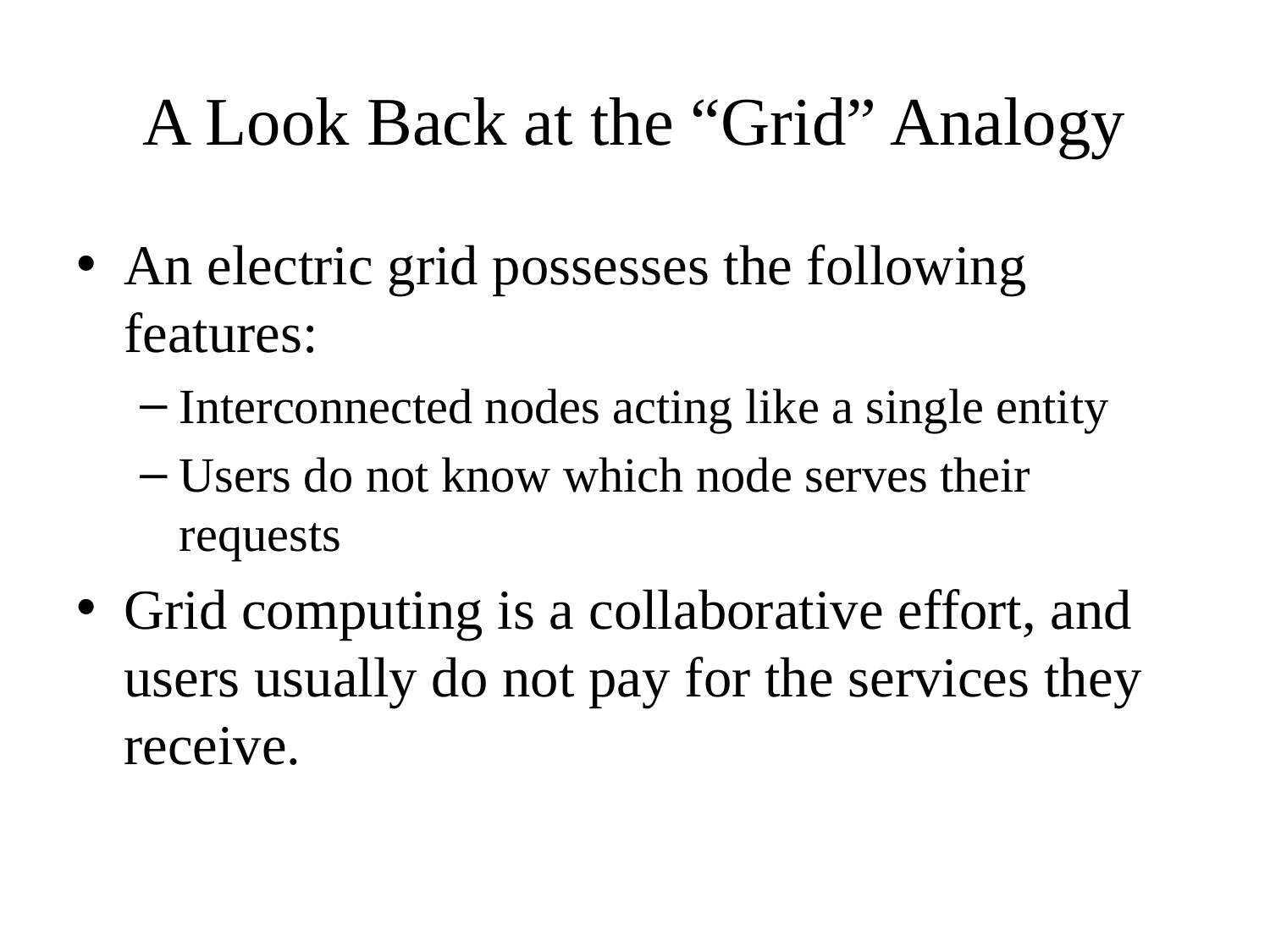

# A Look Back at the “Grid” Analogy
An electric grid possesses the following features:
Interconnected nodes acting like a single entity
Users do not know which node serves their requests
Grid computing is a collaborative effort, and users usually do not pay for the services they receive.